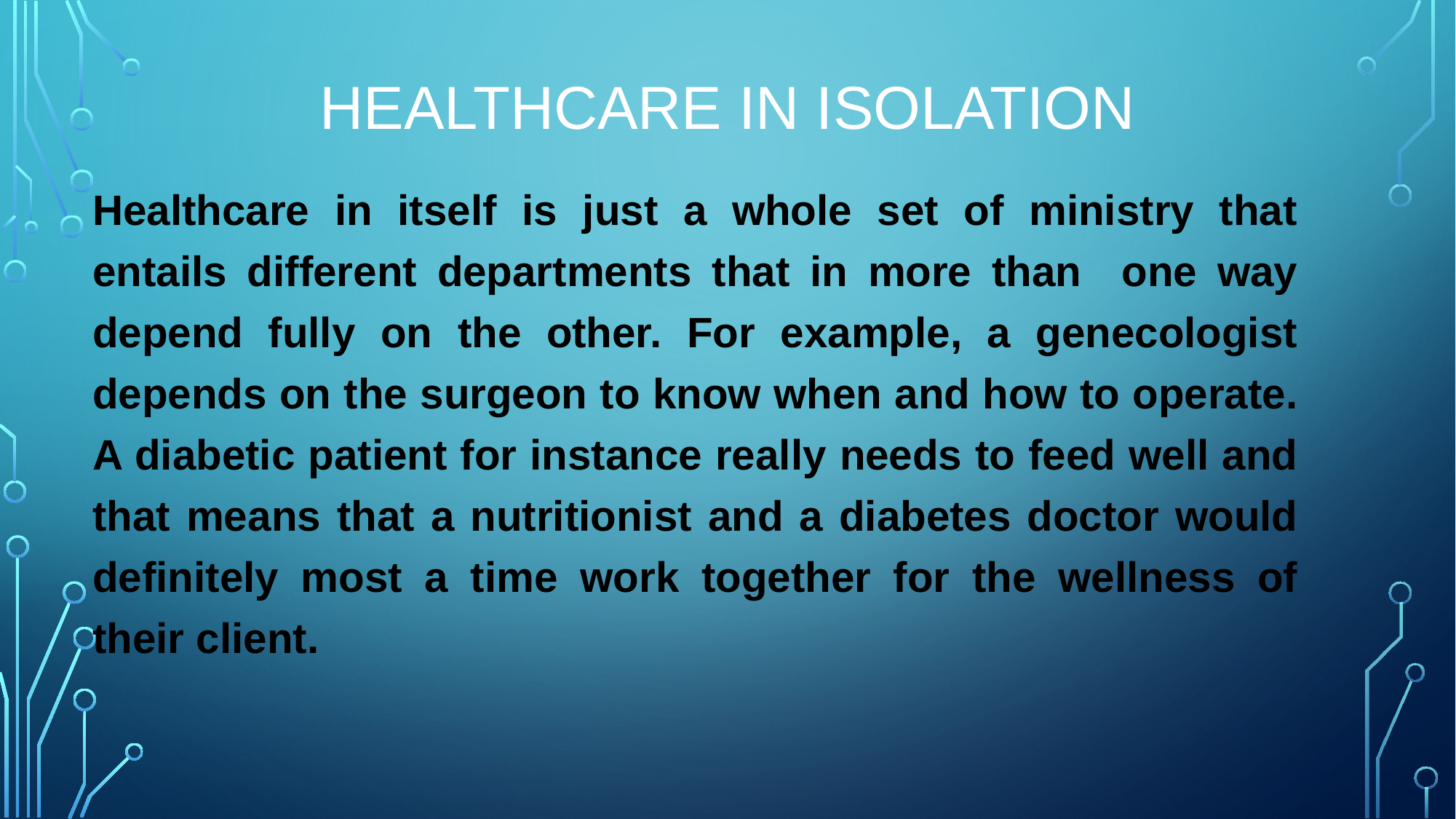

# Healthcare in isolation
Healthcare in itself is just a whole set of ministry that entails different departments that in more than  one way depend fully on the other. For example, a genecologist depends on the surgeon to know when and how to operate. A diabetic patient for instance really needs to feed well and that means that a nutritionist and a diabetes doctor would definitely most a time work together for the wellness of their client.